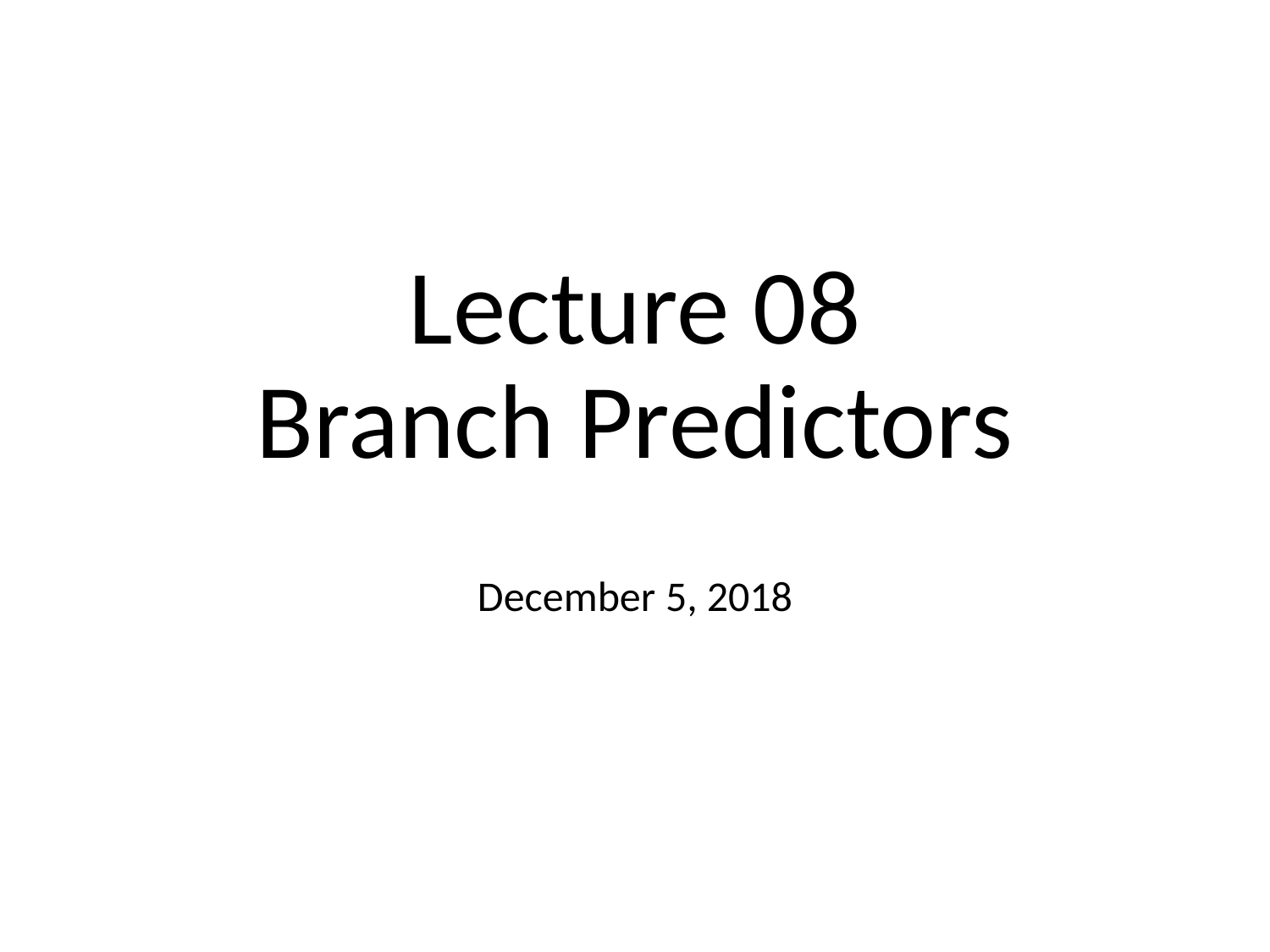

# Lecture 08 Branch Predictors

December 5, 2018